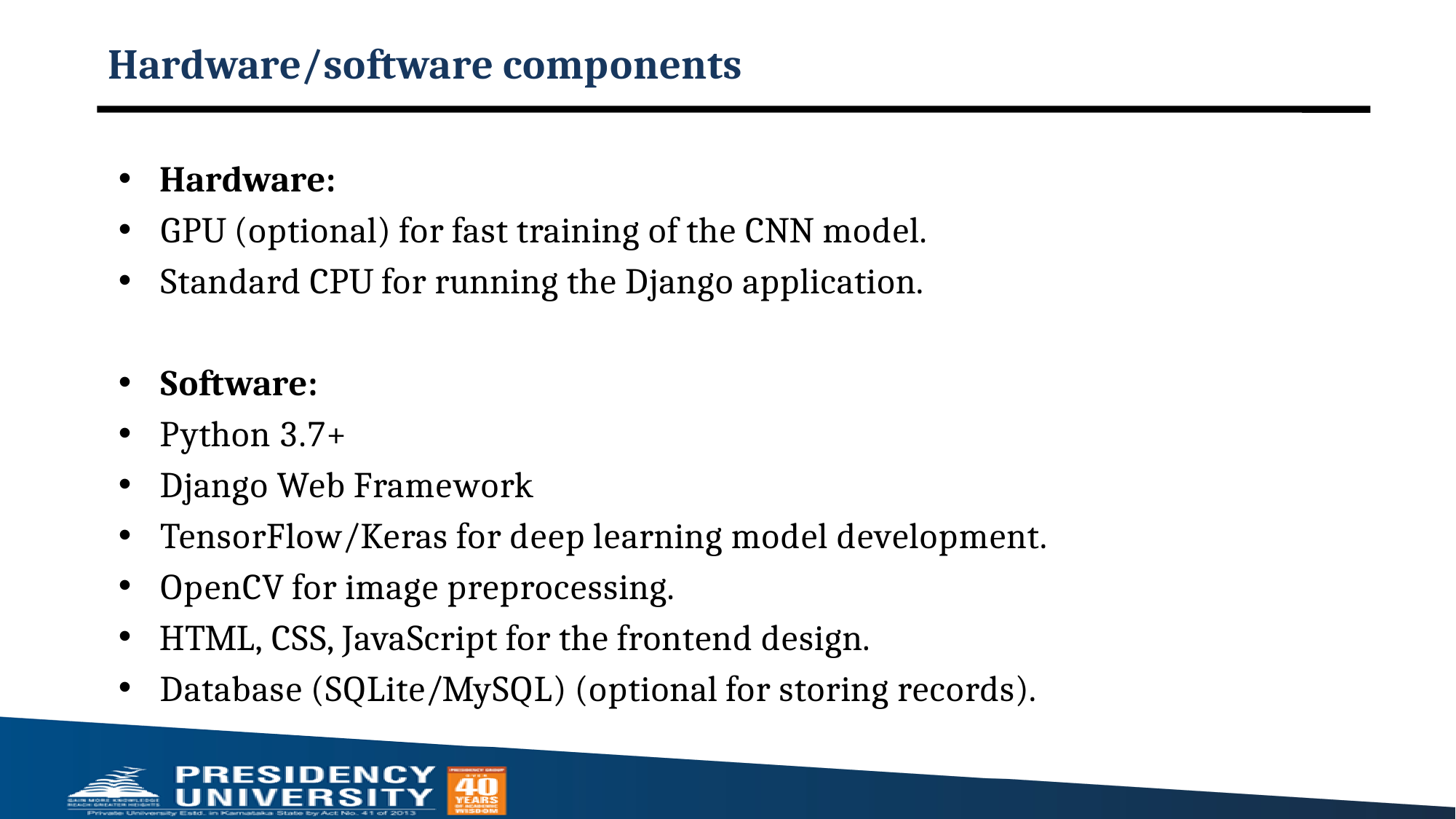

# Hardware/software components
Hardware:
GPU (optional) for fast training of the CNN model.
Standard CPU for running the Django application.

Software:
Python 3.7+
Django Web Framework
TensorFlow/Keras for deep learning model development.
OpenCV for image preprocessing.
HTML, CSS, JavaScript for the frontend design.
Database (SQLite/MySQL) (optional for storing records).